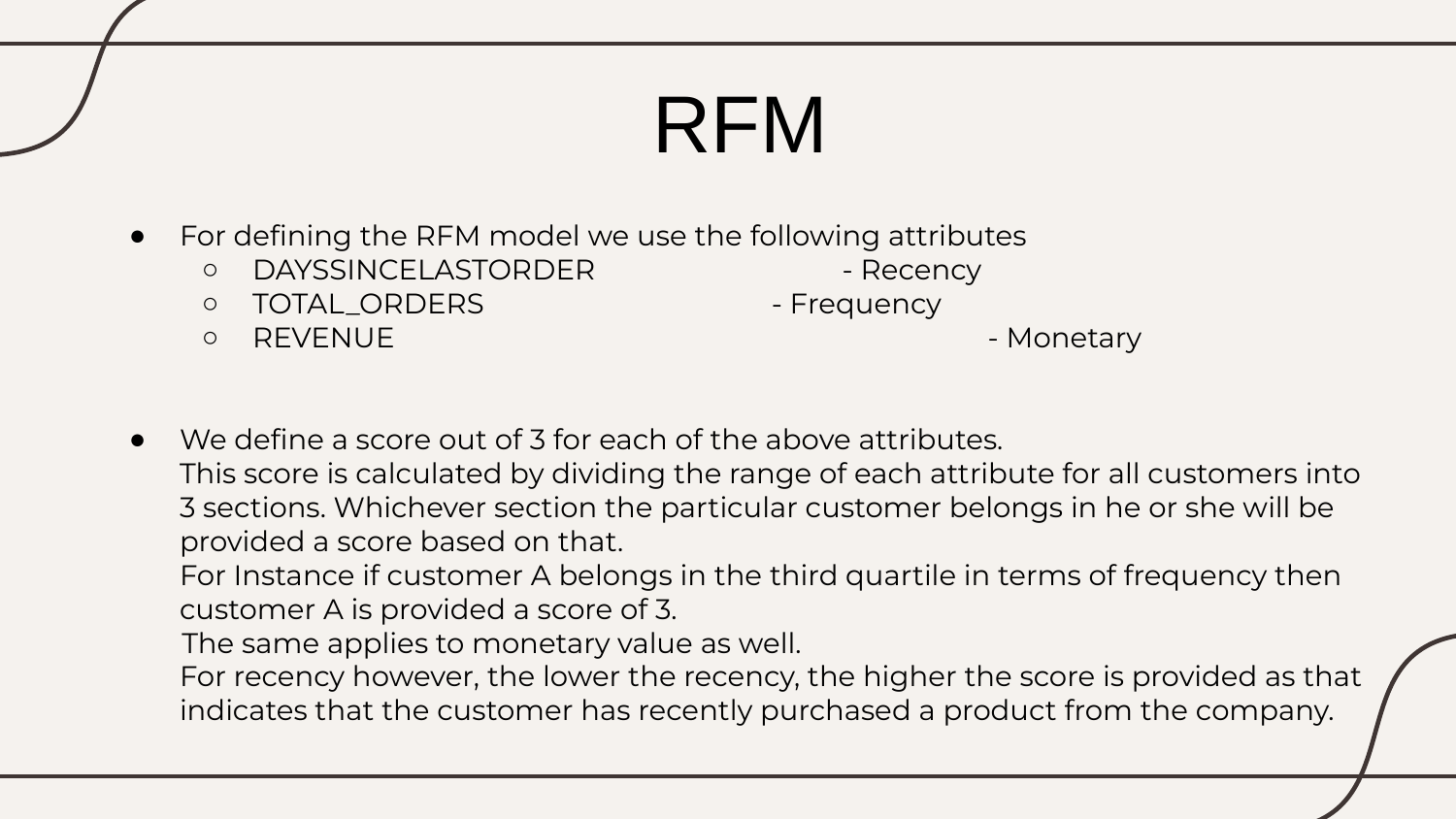

# RFM
For defining the RFM model we use the following attributes
DAYSSINCELASTORDER  	 	 - Recency
TOTAL_ORDERS 		           - Frequency
REVENUE					 - Monetary

We define a score out of 3 for each of the above attributes.
This score is calculated by dividing the range of each attribute for all customers into 3 sections. Whichever section the particular customer belongs in he or she will be provided a score based on that.
For Instance if customer A belongs in the third quartile in terms of frequency then customer A is provided a score of 3.
          The same applies to monetary value as well.
For recency however, the lower the recency, the higher the score is provided as that indicates that the customer has recently purchased a product from the company.